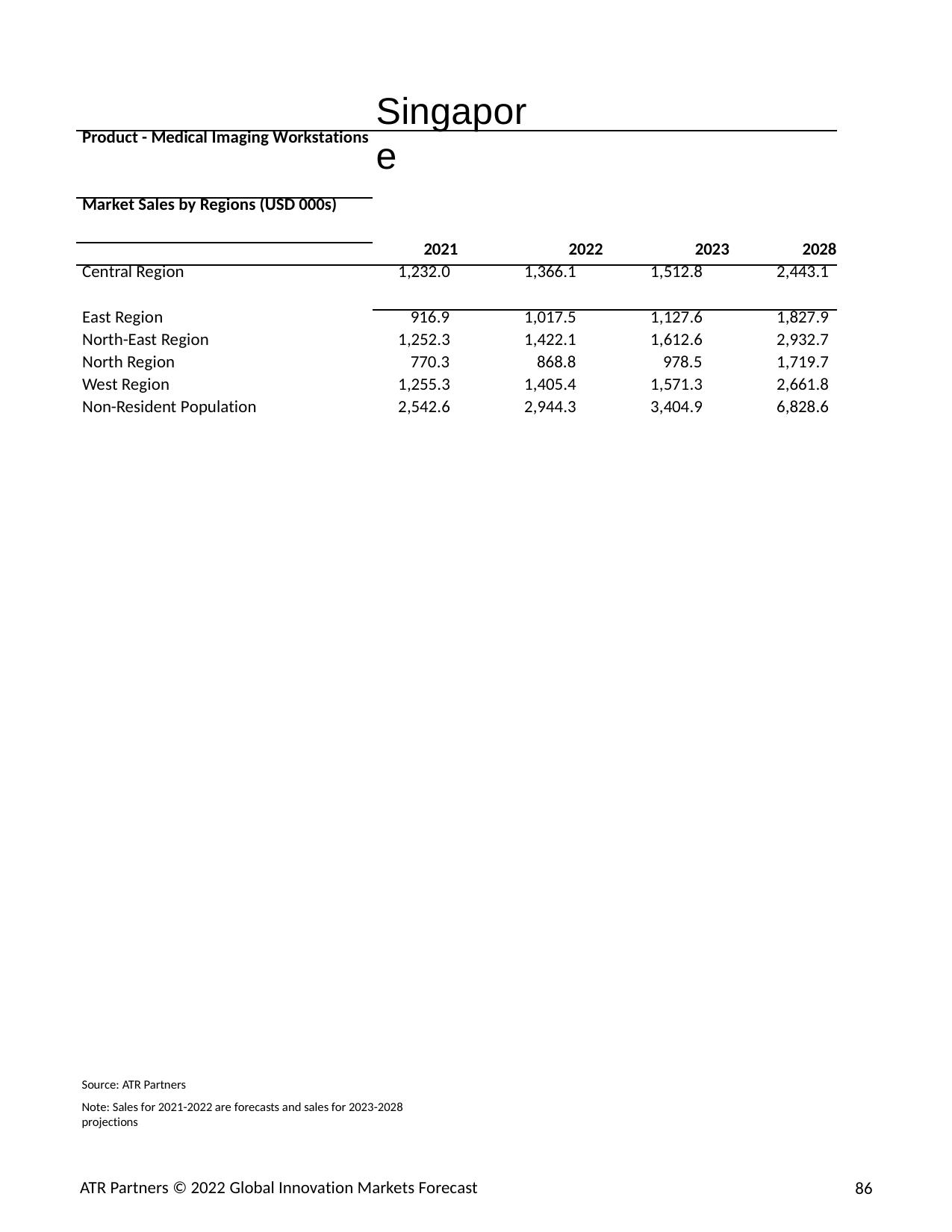

Singapore
| Product - Medical Imaging Workstations |  |  |  |  |
| --- | --- | --- | --- | --- |
| Market Sales by Regions (USD 000s) |  |  |  |  |
|  | 2021 | 2022 | 2023 | 2028 |
| Central Region | 1,232.0 | 1,366.1 | 1,512.8 | 2,443.1 |
| East Region | 916.9 | 1,017.5 | 1,127.6 | 1,827.9 |
| North-East Region | 1,252.3 | 1,422.1 | 1,612.6 | 2,932.7 |
| North Region | 770.3 | 868.8 | 978.5 | 1,719.7 |
| West Region | 1,255.3 | 1,405.4 | 1,571.3 | 2,661.8 |
| Non-Resident Population | 2,542.6 | 2,944.3 | 3,404.9 | 6,828.6 |
Source: ATR Partners
Note: Sales for 2021-2022 are forecasts and sales for 2023-2028 projections
ATR Partners © 2022 Global Innovation Markets Forecast

86